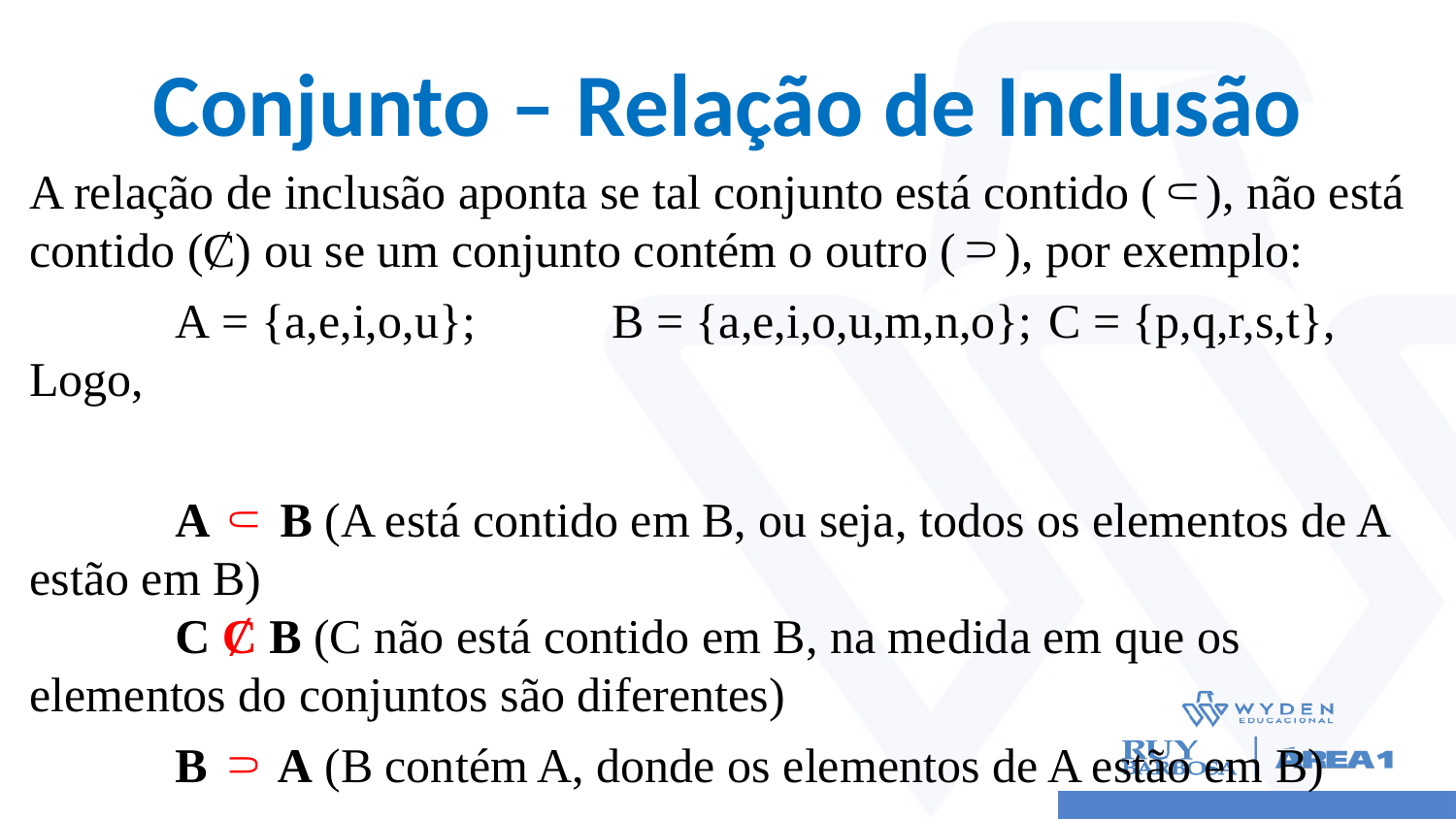

# Conjunto – Relação de Inclusão
A relação de inclusão aponta se tal conjunto está contido (⸦), não está contido (Ȼ) ou se um conjunto contém o outro (⸧), por exemplo:
	A = {a,e,i,o,u}; 	B = {a,e,i,o,u,m,n,o}; 	C = {p,q,r,s,t},  Logo,

	A ⸦ B (A está contido em B, ou seja, todos os elementos de A estão em B)
	C Ȼ B (C não está contido em B, na medida em que os elementos do conjuntos são diferentes)
	B ⸧ A (B contém A, donde os elementos de A estão em B)